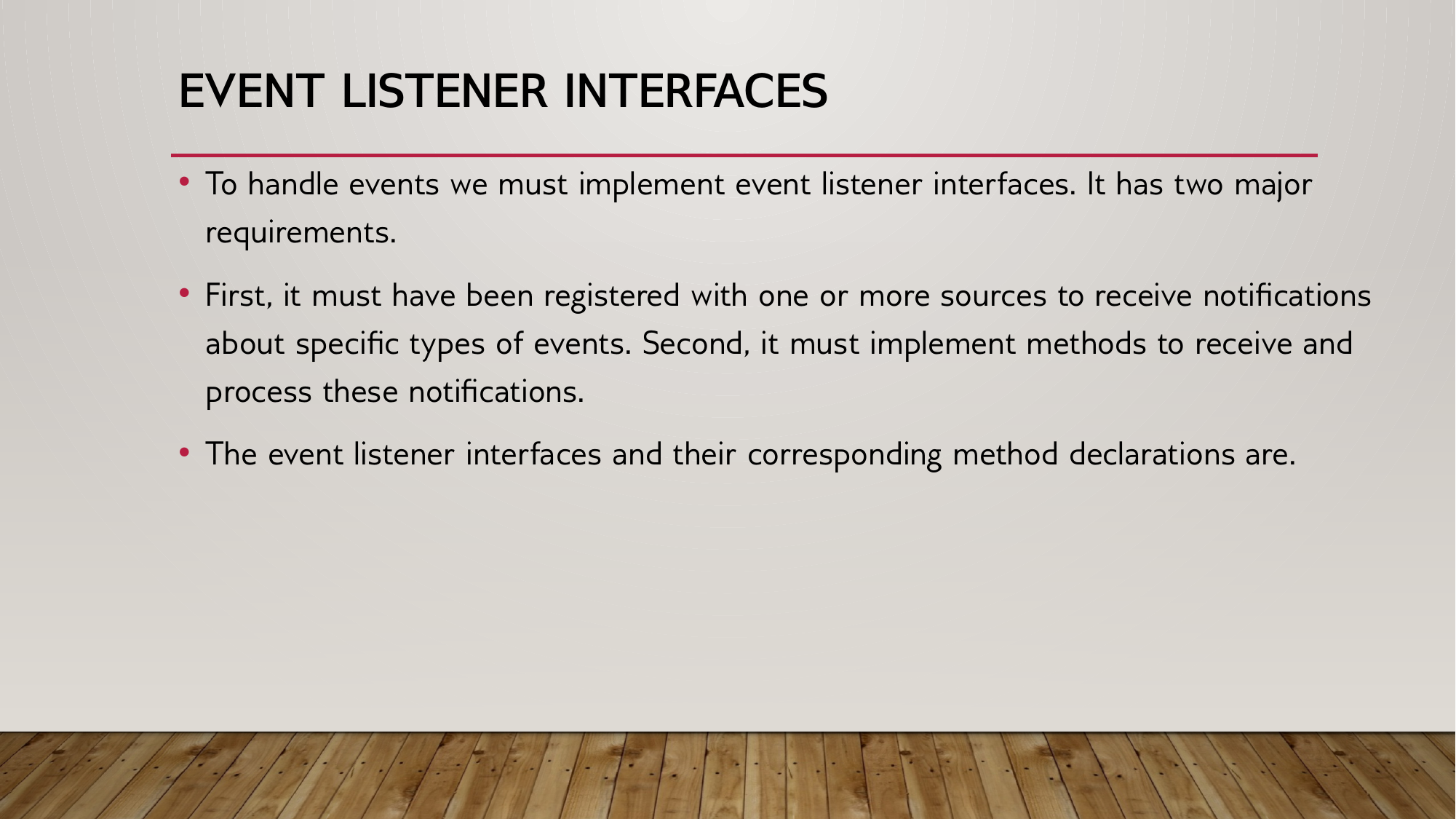

# Event Listener Interfaces
To handle events we must implement event listener interfaces. It has two major requirements.
First, it must have been registered with one or more sources to receive notifications about specific types of events. Second, it must implement methods to receive and process these notifications.
The event listener interfaces and their corresponding method declarations are.